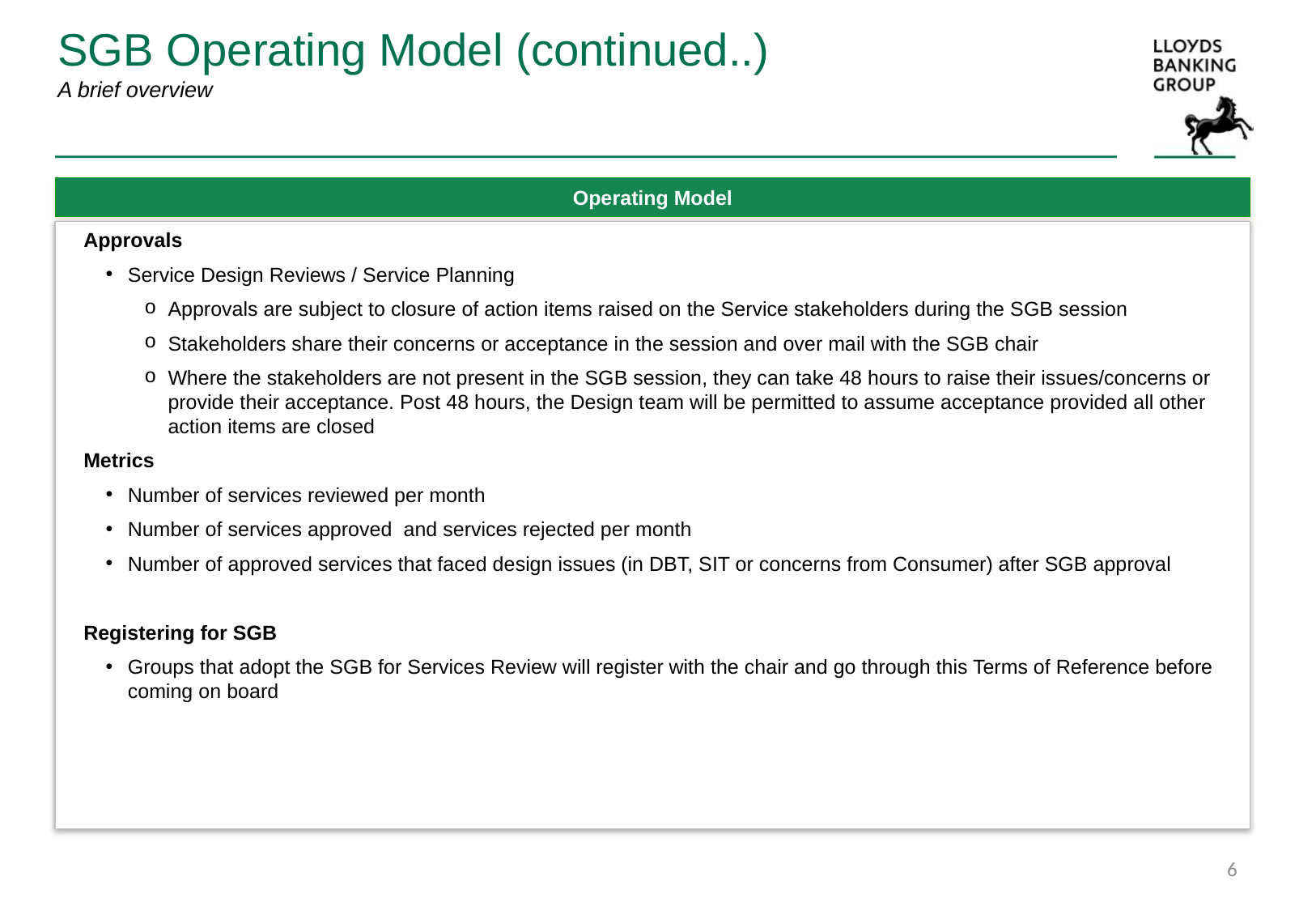

# SGB Operating Model (continued..) A brief overview
Operating Model
Approvals
Service Design Reviews / Service Planning
Approvals are subject to closure of action items raised on the Service stakeholders during the SGB session
Stakeholders share their concerns or acceptance in the session and over mail with the SGB chair
Where the stakeholders are not present in the SGB session, they can take 48 hours to raise their issues/concerns or provide their acceptance. Post 48 hours, the Design team will be permitted to assume acceptance provided all other action items are closed
Metrics
Number of services reviewed per month
Number of services approved  and services rejected per month
Number of approved services that faced design issues (in DBT, SIT or concerns from Consumer) after SGB approval

Registering for SGB
Groups that adopt the SGB for Services Review will register with the chair and go through this Terms of Reference before coming on board

6